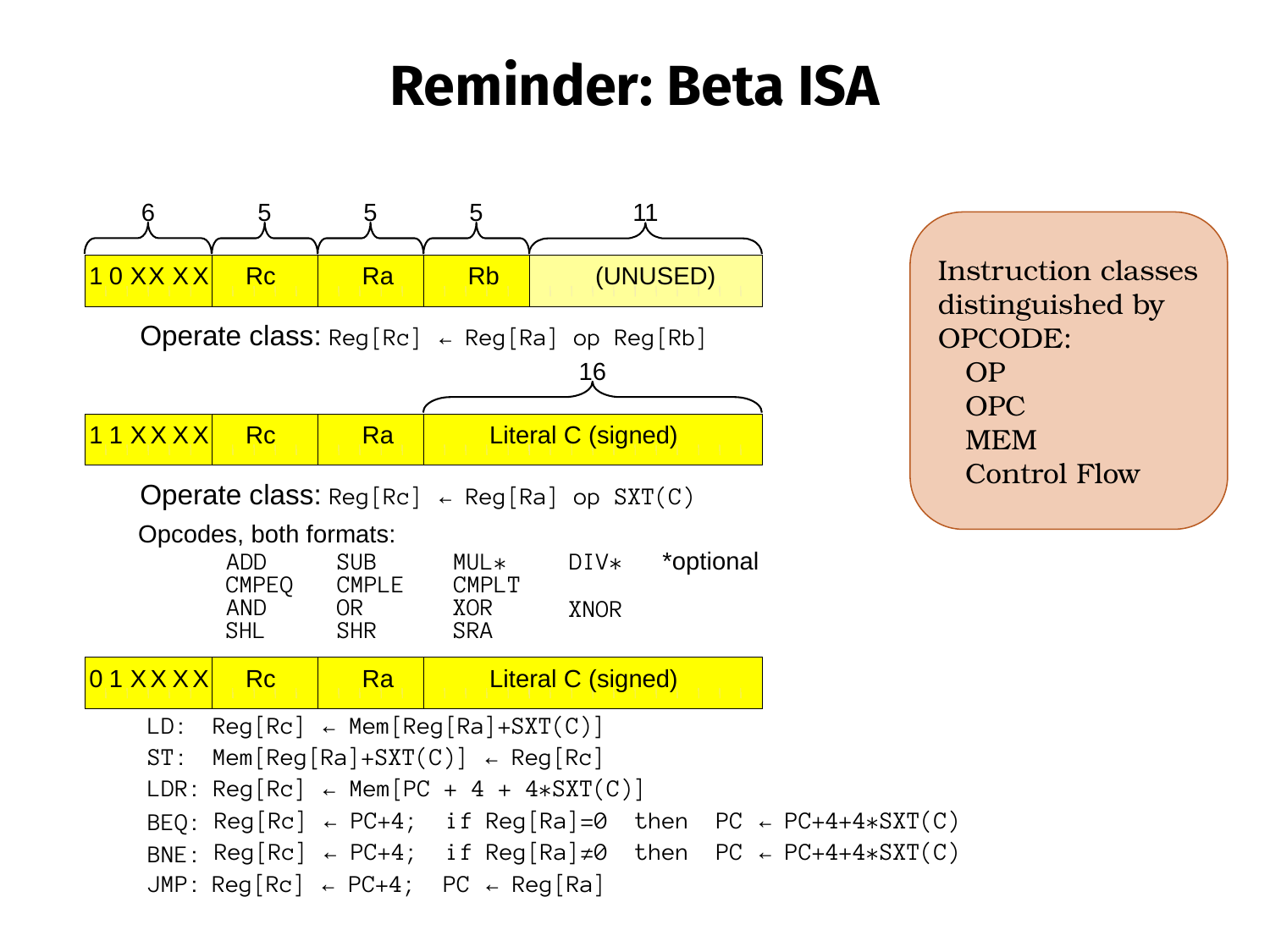

# Reminder: Beta ISA

6
5
5
5
11
1
0
X
X
X
X
Rc
Ra
Rb
(UNUSED)

Operate class: Reg[Rc] ← Reg[Ra] op Reg[Rb]
Instruction classes
distinguished by
OPCODE:
   OP
   OPC
   MEM
   Control Flow

16
1
1
X
X
X
X
Rc
Ra
Literal C (signed)

Operate class: Reg[Rc] ← Reg[Ra] op SXT(C)
Opcodes, both formats:

ADD
SUB
MUL*
DIV*
*optional

CMPEQ
CMPLE
CMPLT

AND
OR
XOR
XNOR

SHL
SHR
SRA

0
1
X
X
X
X
Rc
Ra
Literal C (signed)

LD:
Reg[Rc] ← Mem[Reg[Ra]+SXT(C)]
ST:
Mem[Reg[Ra]+SXT(C)] ← Reg[Rc]
LDR:
Reg[Rc] ← Mem[PC + 4 + 4*SXT(C)]

Reg[Rc] ← PC+4;  if Reg[Ra]=0  then  PC ← PC+4+4*SXT(C)
BEQ:
Reg[Rc] ← PC+4;  if Reg[Ra]≠0  then  PC ← PC+4+4*SXT(C)
BNE:
JMP:
Reg[Rc] ← PC+4;  PC ← Reg[Ra]